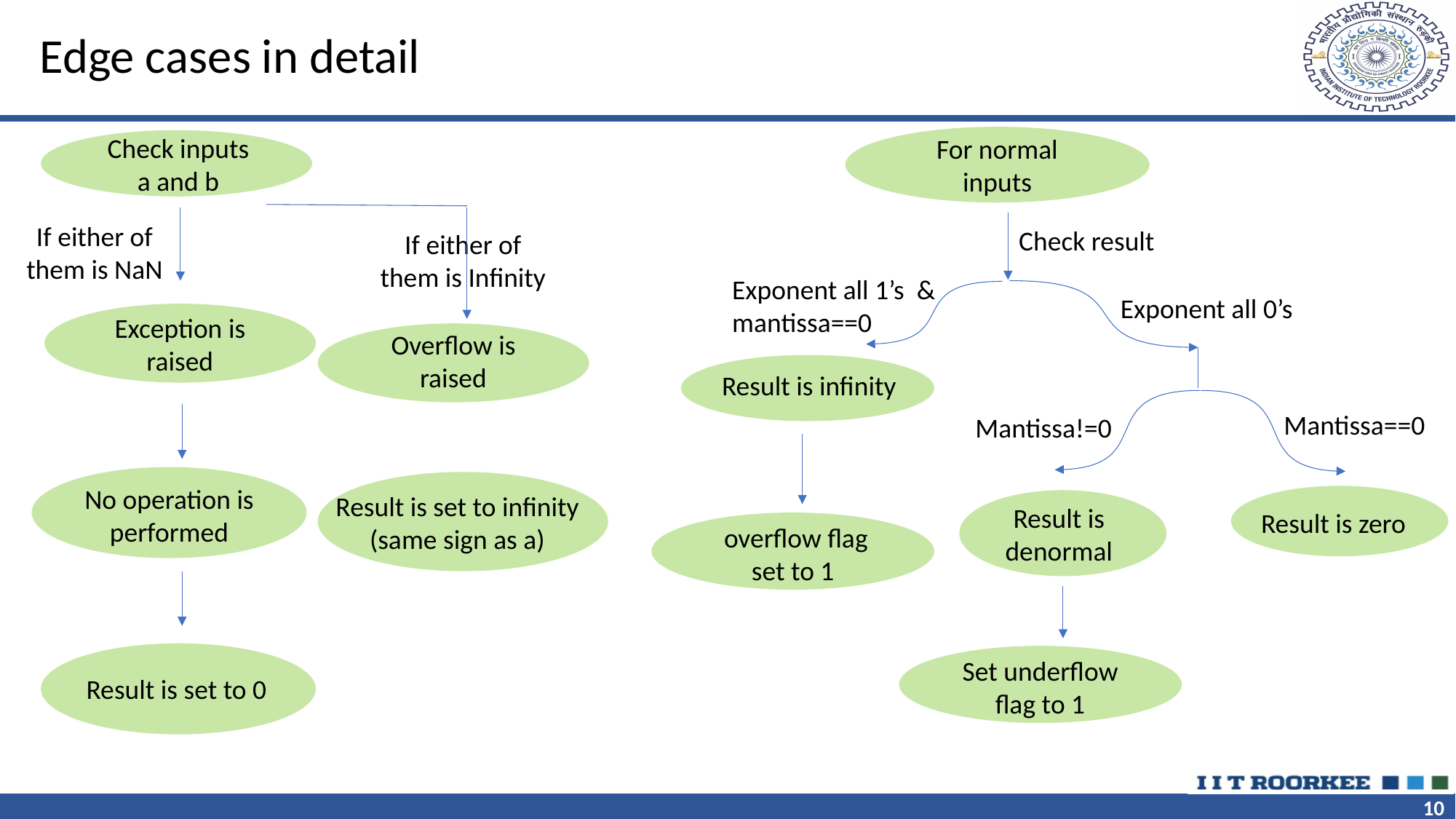

# Edge cases in detail
Check inputs a and b

For normal inputs

If either of them is NaN
Check result
If either of them is Infinity
Exponent all 1’s  & mantissa==0
Exponent all 0’s

Exception is raised
Overflow is raised

Result is infinity
Mantissa==0
Mantissa!=0

No operation is performed
Result is set to infinity (same sign as a)

Result is denormal
Result is zero

 overflow flag set to 1

Set underflow flag to 1
Result is set to 0